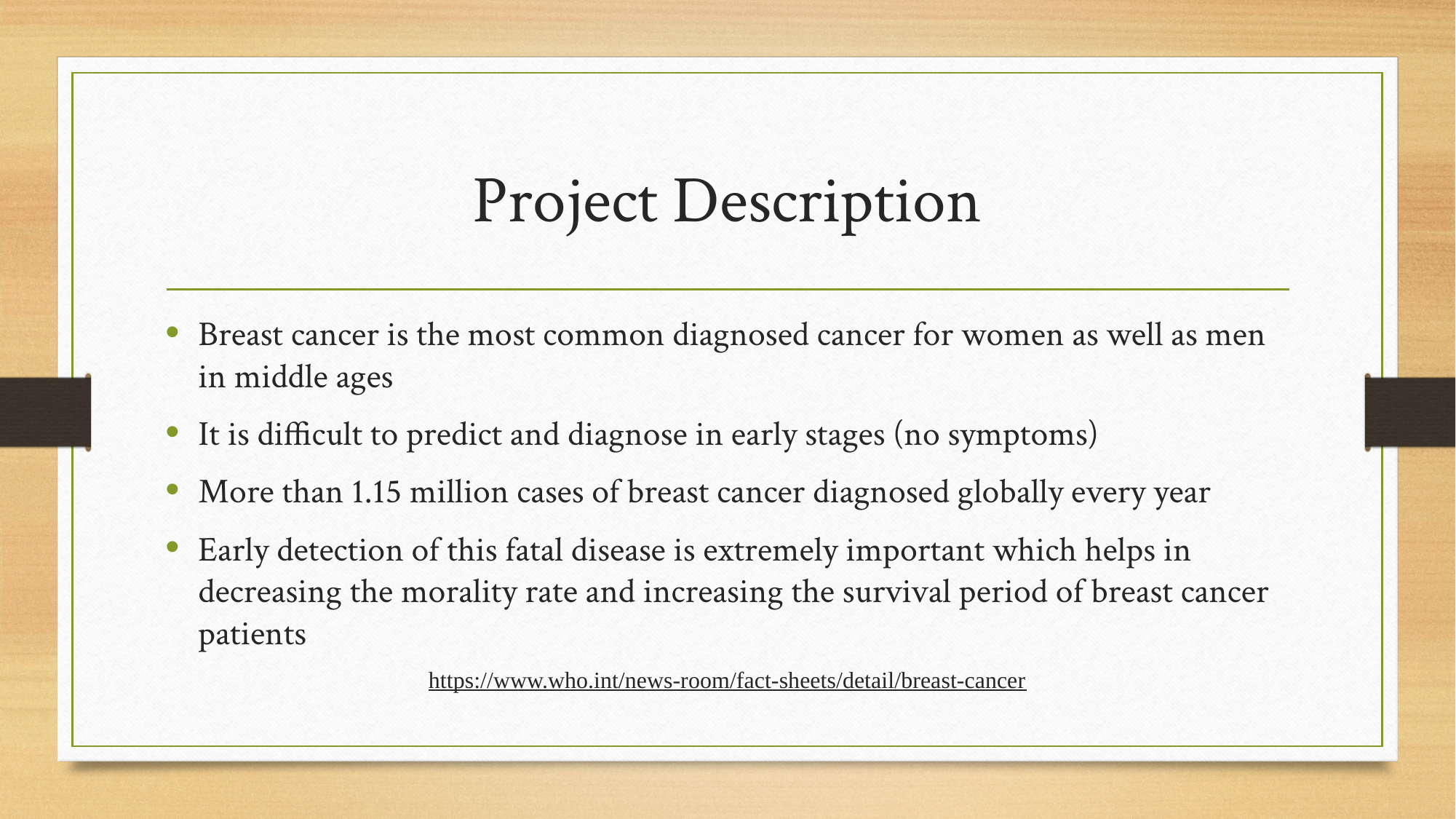

# Project Description
Breast cancer is the most common diagnosed cancer for women as well as men in middle ages
It is difficult to predict and diagnose in early stages (no symptoms)
More than 1.15 million cases of breast cancer diagnosed globally every year
Early detection of this fatal disease is extremely important which helps in decreasing the morality rate and increasing the survival period of breast cancer patients
https://www.who.int/news-room/fact-sheets/detail/breast-cancer